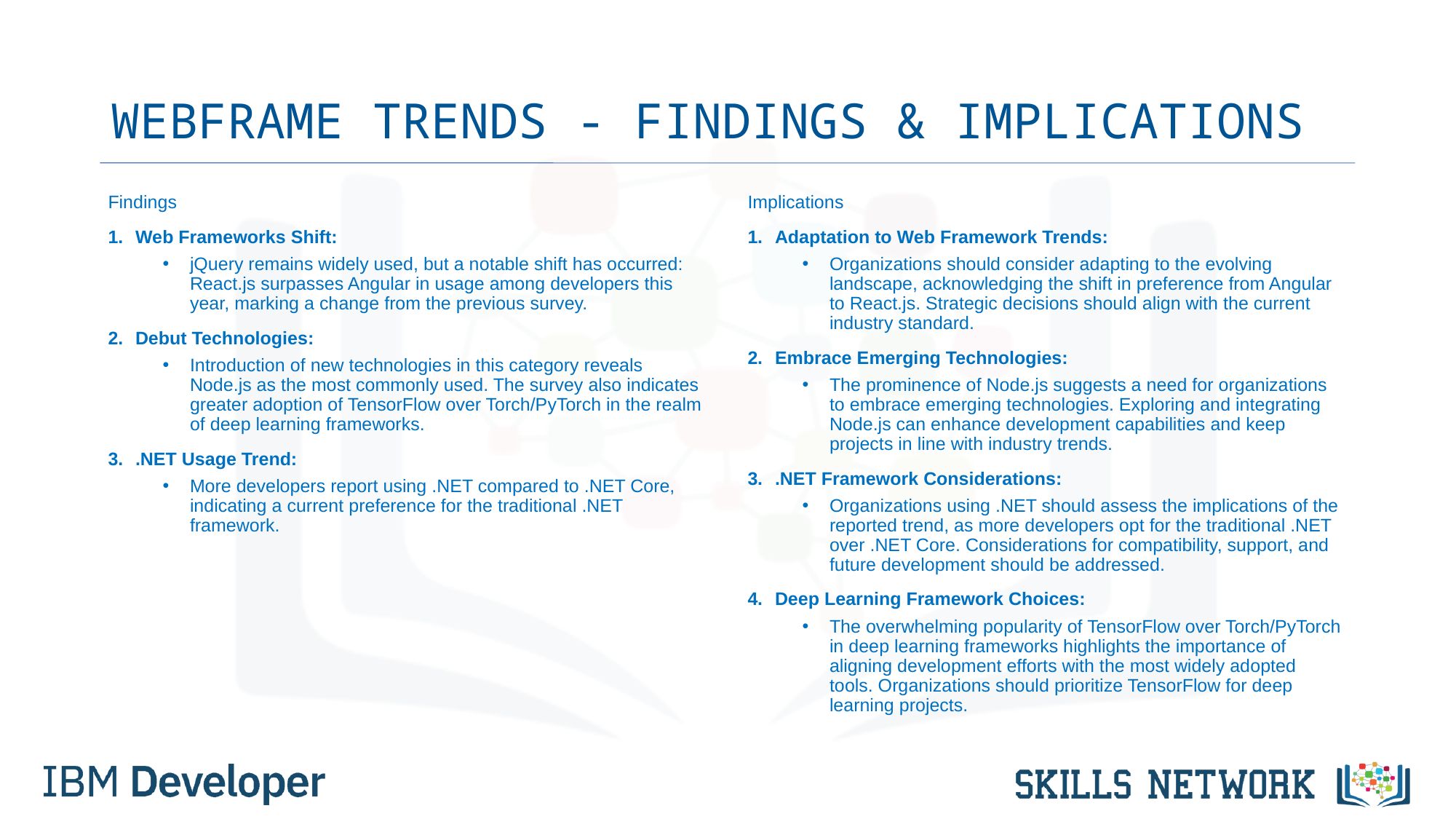

# WEBFRAME TRENDS - FINDINGS & IMPLICATIONS
Findings
Web Frameworks Shift:
jQuery remains widely used, but a notable shift has occurred: React.js surpasses Angular in usage among developers this year, marking a change from the previous survey.
Debut Technologies:
Introduction of new technologies in this category reveals Node.js as the most commonly used. The survey also indicates greater adoption of TensorFlow over Torch/PyTorch in the realm of deep learning frameworks.
.NET Usage Trend:
More developers report using .NET compared to .NET Core, indicating a current preference for the traditional .NET framework.
Implications
Adaptation to Web Framework Trends:
Organizations should consider adapting to the evolving landscape, acknowledging the shift in preference from Angular to React.js. Strategic decisions should align with the current industry standard.
Embrace Emerging Technologies:
The prominence of Node.js suggests a need for organizations to embrace emerging technologies. Exploring and integrating Node.js can enhance development capabilities and keep projects in line with industry trends.
.NET Framework Considerations:
Organizations using .NET should assess the implications of the reported trend, as more developers opt for the traditional .NET over .NET Core. Considerations for compatibility, support, and future development should be addressed.
Deep Learning Framework Choices:
The overwhelming popularity of TensorFlow over Torch/PyTorch in deep learning frameworks highlights the importance of aligning development efforts with the most widely adopted tools. Organizations should prioritize TensorFlow for deep learning projects.